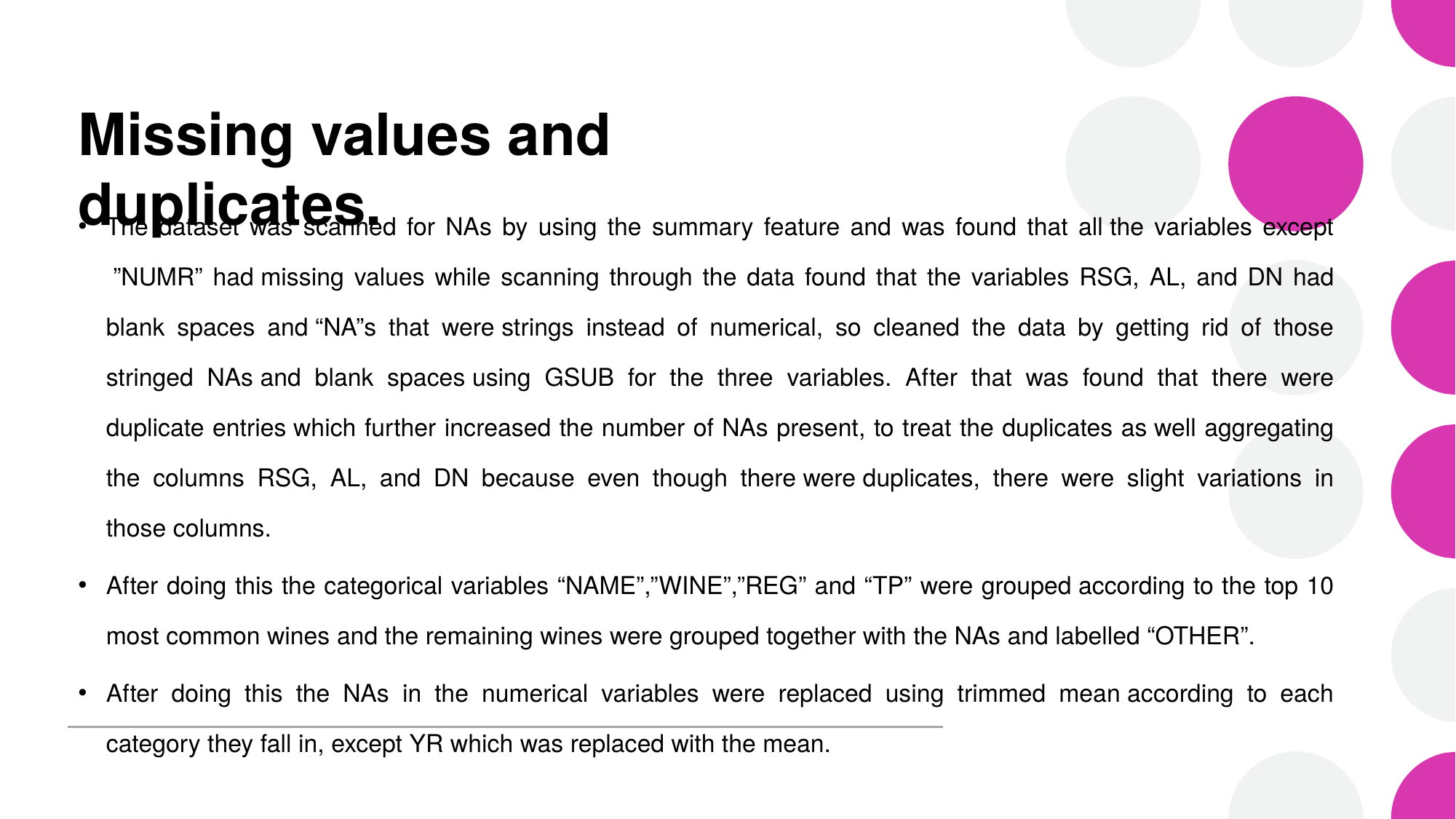

# Missing values and duplicates.
The dataset was scanned for NAs by using the summary feature and was found that all the variables except  ”NUMR” had missing values while scanning through the data found that the variables RSG, AL, and DN had blank spaces and “NA”s that were strings instead of numerical, so cleaned the data by getting rid of those stringed NAs and blank spaces using GSUB for the three variables. After that was found that there were duplicate entries which further increased the number of NAs present, to treat the duplicates as well aggregating the columns RSG, AL, and DN because even though there were duplicates, there were slight variations in those columns.​
After doing this the categorical variables “NAME”,”WINE”,”REG” and “TP” were grouped according to the top 10 most common wines and the remaining wines were grouped together with the NAs and labelled “OTHER”.​
After doing this the NAs in the numerical variables were replaced using trimmed mean according to each category they fall in, except YR which was replaced with the mean.​